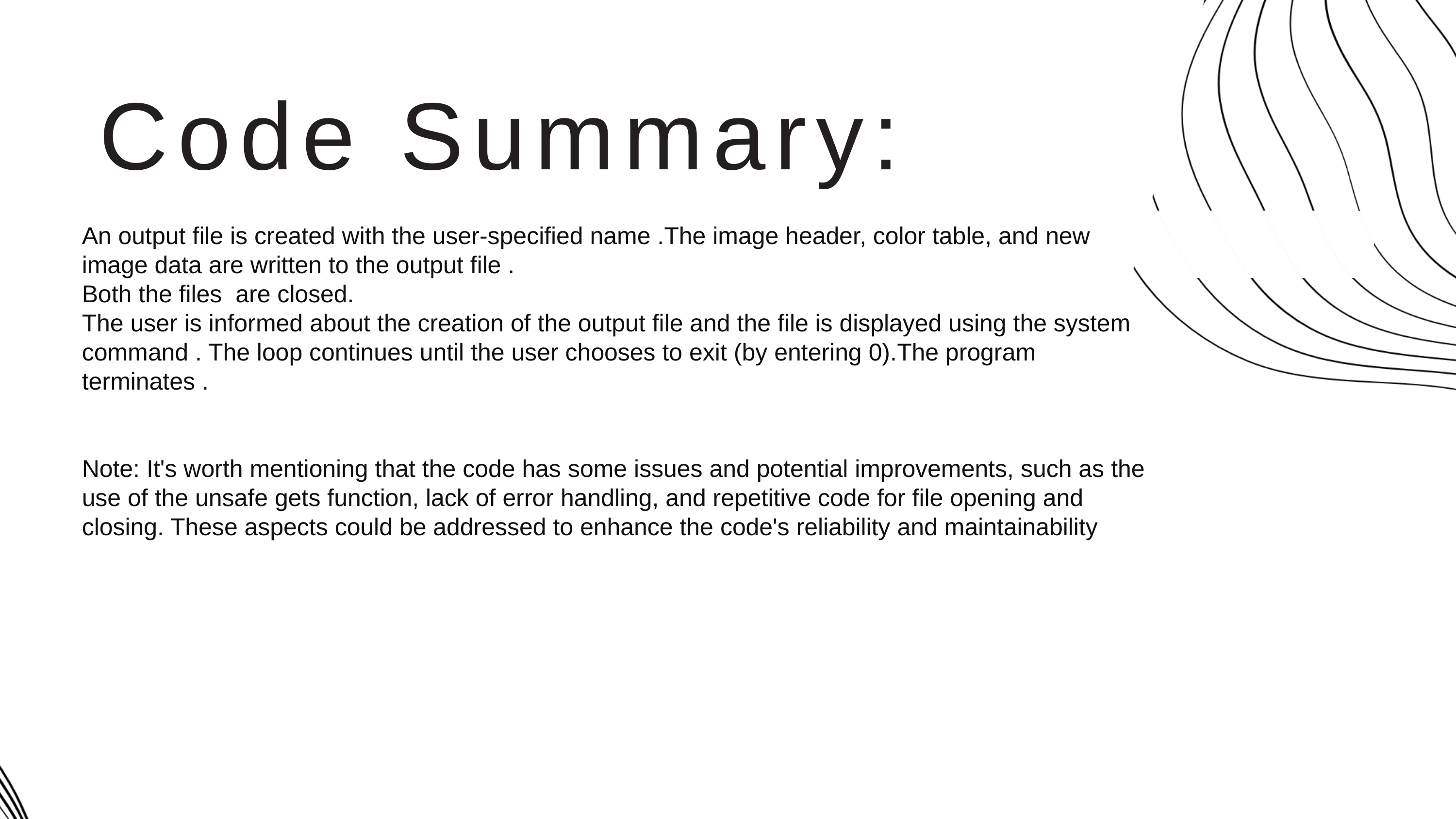

Code Summary:

An output file is created with the user-specified name .The image header, color table, and new image data are written to the output file .
Both the files  are closed.
The user is informed about the creation of the output file and the file is displayed using the system command . The loop continues until the user chooses to exit (by entering 0).The program terminates .
Note: It's worth mentioning that the code has some issues and potential improvements, such as the use of the unsafe gets function, lack of error handling, and repetitive code for file opening and closing. These aspects could be addressed to enhance the code's reliability and maintainability